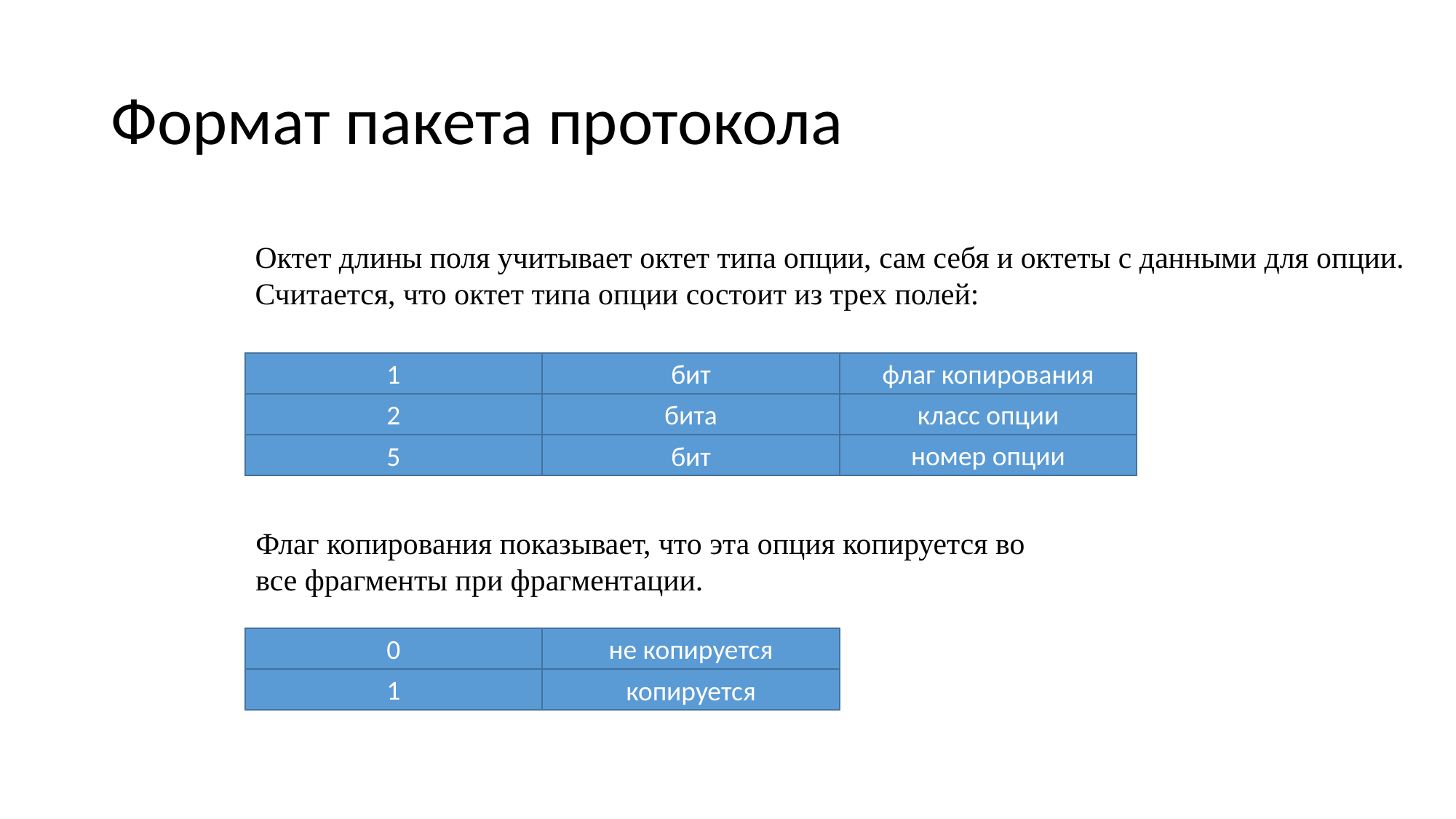

# Формат пакета протокола
Октет длины поля учитывает октет типа опции, сам себя и октеты с данными для опции.
Считается, что октет типа опции состоит из трех полей:

1
бит
флаг копирования
бита
класс опции
2
номер опции
5
бит
Флаг копирования показывает, что эта опция копируется во все фрагменты при фрагментации.
0
не копируется
1
копируется